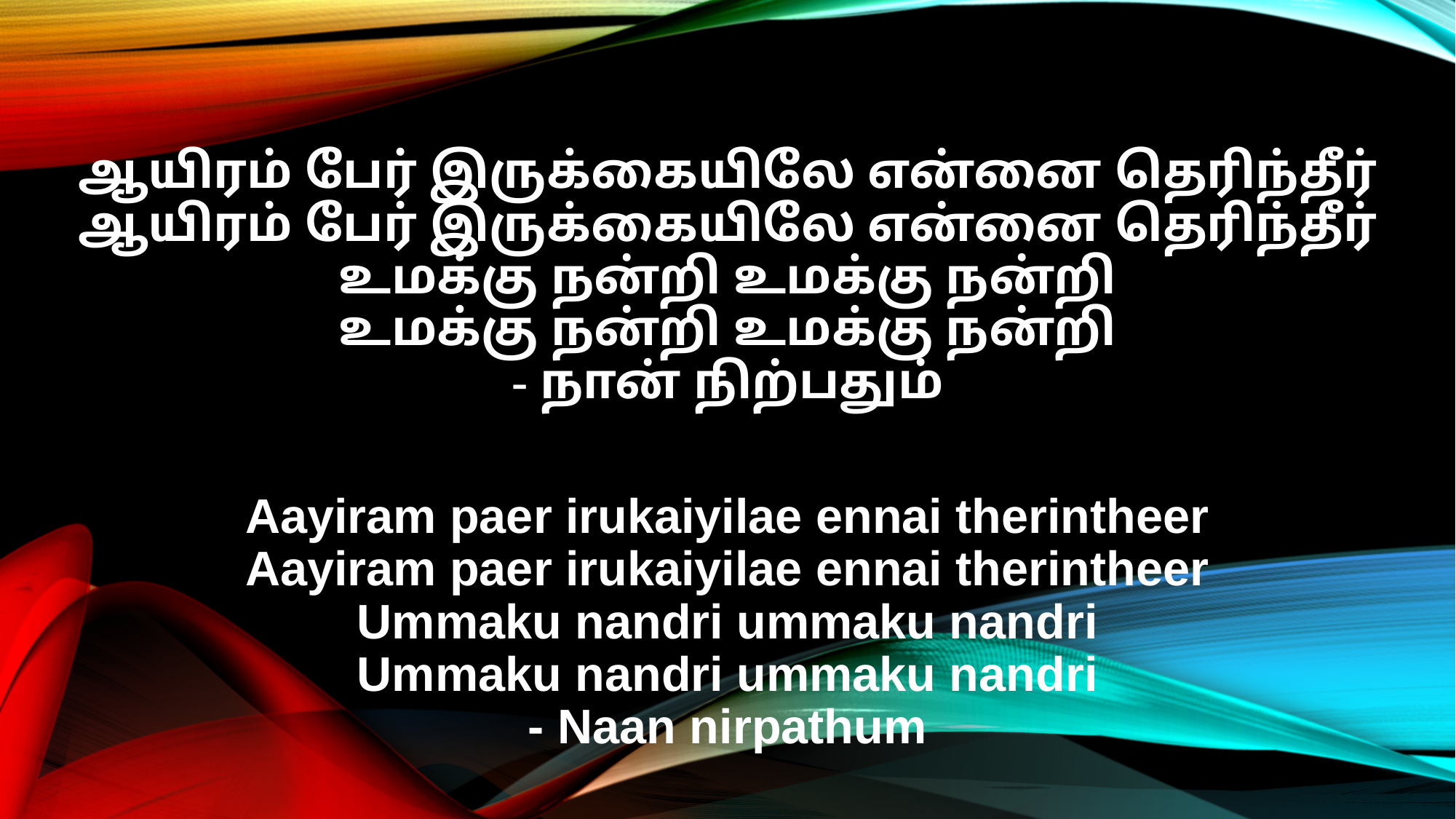

ஆயிரம் பேர் இருக்கையிலே என்னை தெரிந்தீர்
ஆயிரம் பேர் இருக்கையிலே என்னை தெரிந்தீர்
உமக்கு நன்றி உமக்கு நன்றி
உமக்கு நன்றி உமக்கு நன்றி
- நான் நிற்பதும்

Aayiram paer irukaiyilae ennai therintheer
Aayiram paer irukaiyilae ennai therintheer
Ummaku nandri ummaku nandri
Ummaku nandri ummaku nandri
- Naan nirpathum